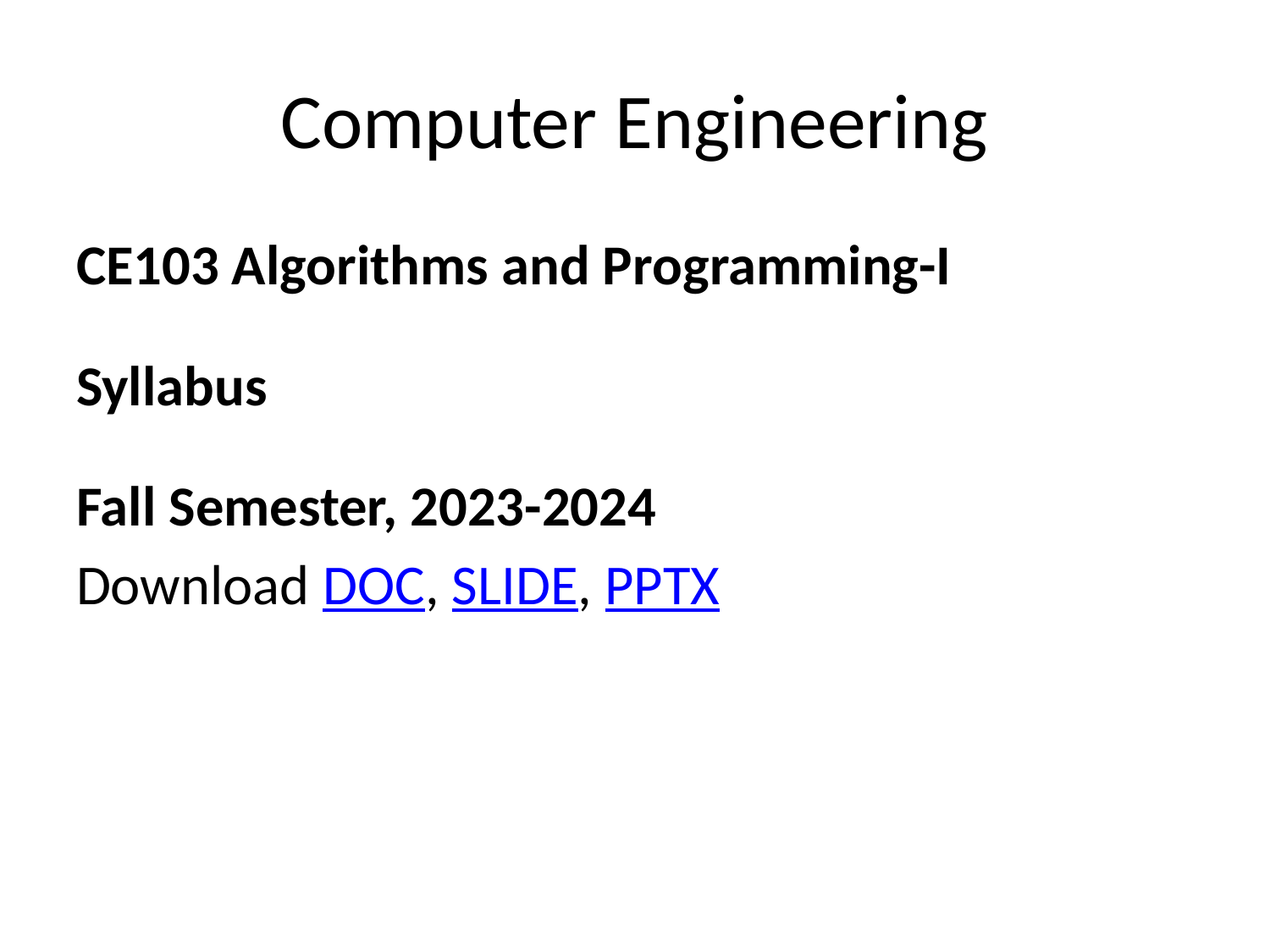

# Computer Engineering
CE103 Algorithms and Programming-I
Syllabus
Fall Semester, 2023-2024
Download DOC, SLIDE, PPTX